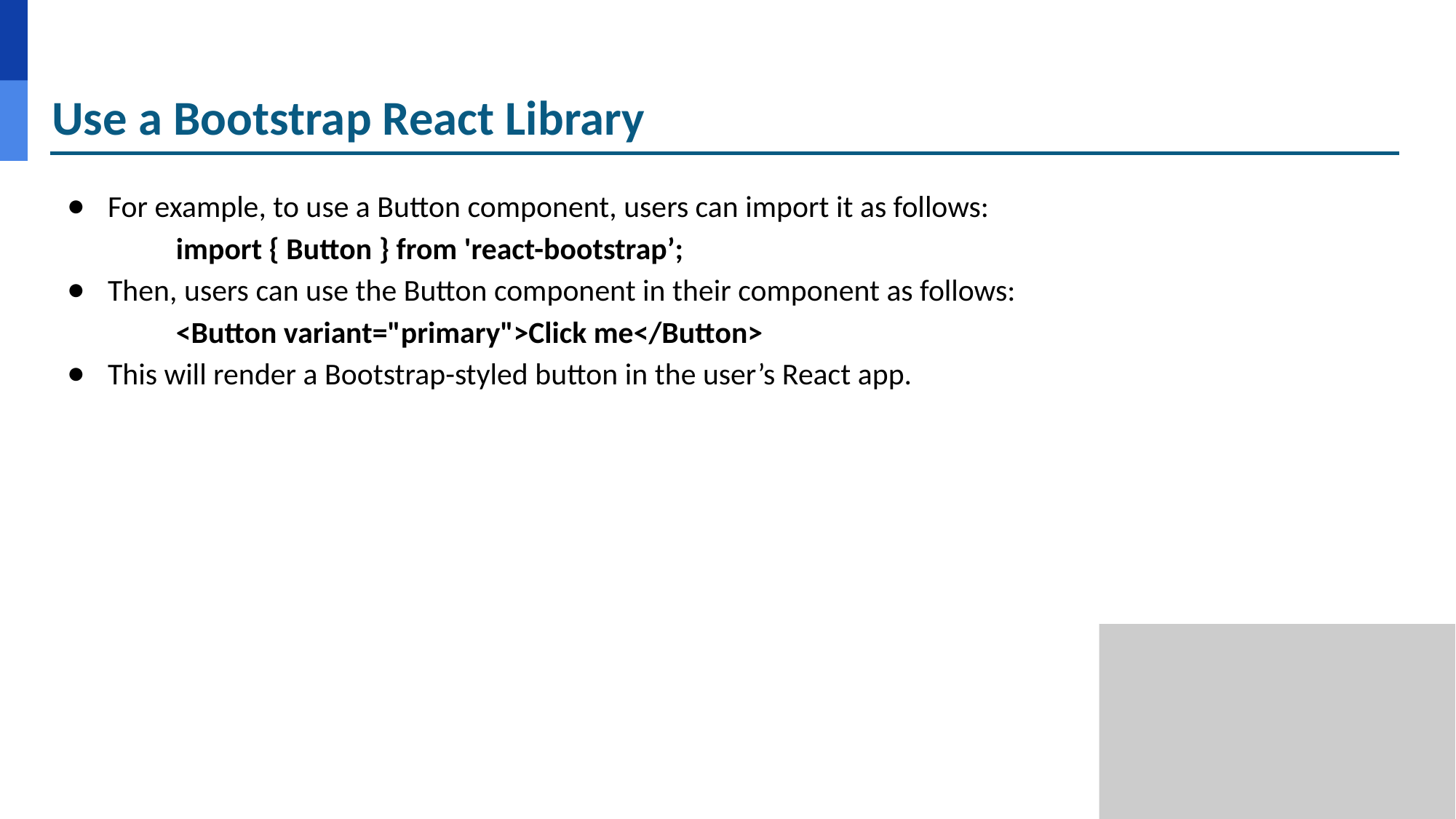

# Use a Bootstrap React Library
For example, to use a Button component, users can import it as follows:
	import { Button } from 'react-bootstrap’;
Then, users can use the Button component in their component as follows:
	<Button variant="primary">Click me</Button>
This will render a Bootstrap-styled button in the user’s React app.